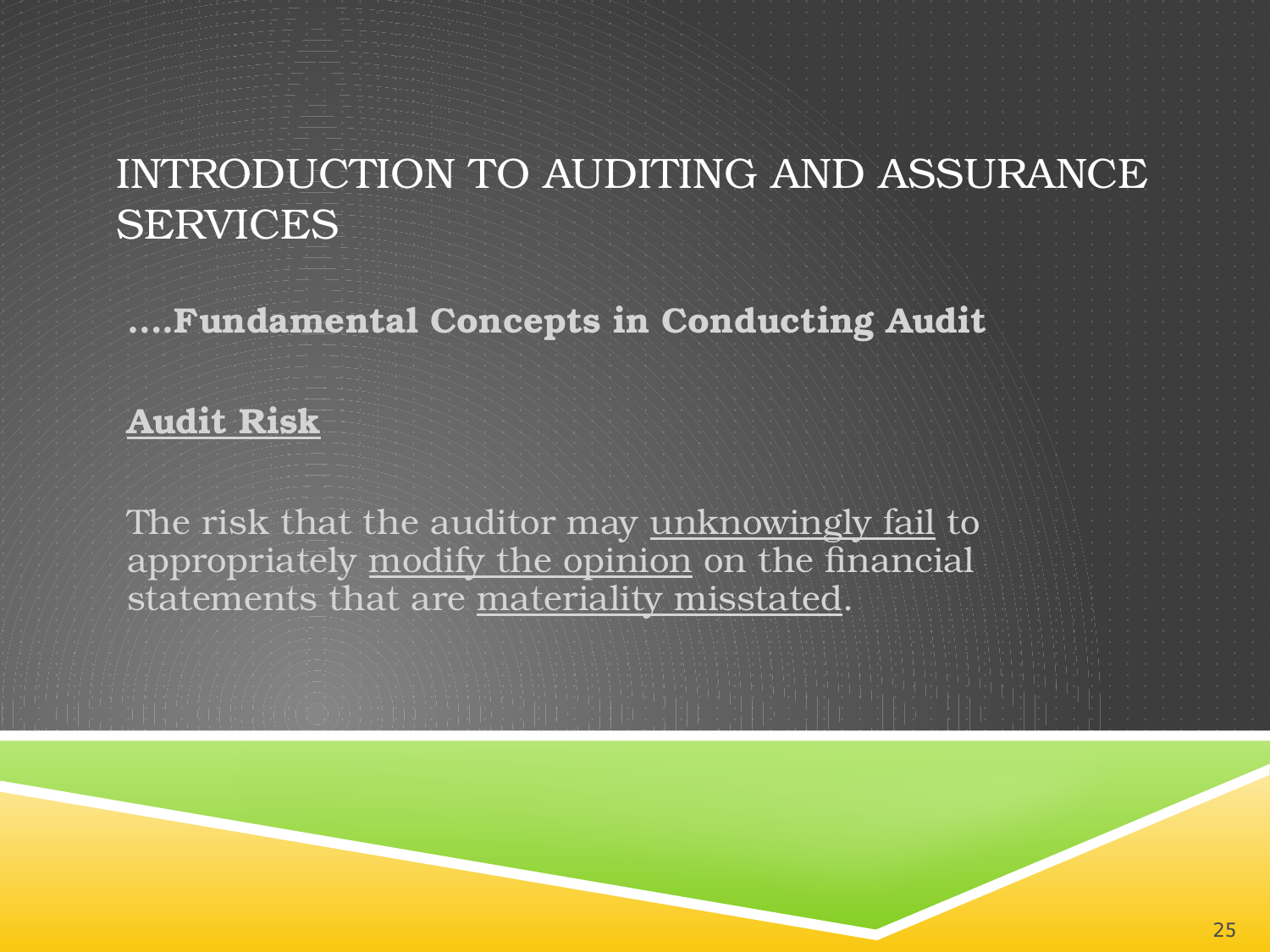

# INTRODUCTION TO AUDITING AND ASSURANCE SERVICES
….Fundamental Concepts in Conducting Audit

Audit Risk

The risk that the auditor may unknowingly fail to appropriately modify the opinion on the financial statements that are materiality misstated.
25